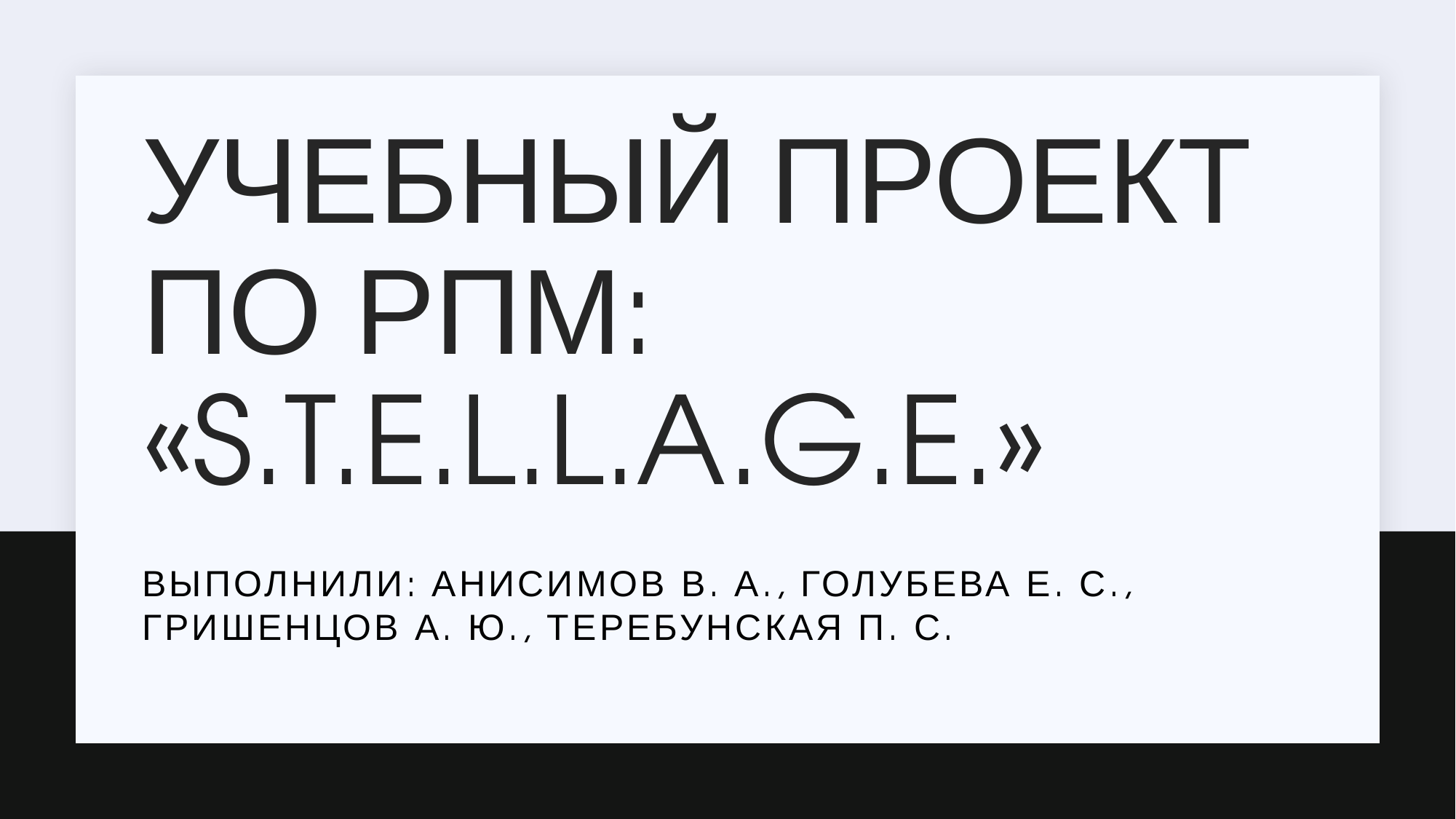

# Учебный проект по РПМ: «S.T.E.L.L.A.G.E.»
Выполнили: Анисимов В. А., Голубева Е. С.,
Гришенцов А. Ю., Теребунская П. С.